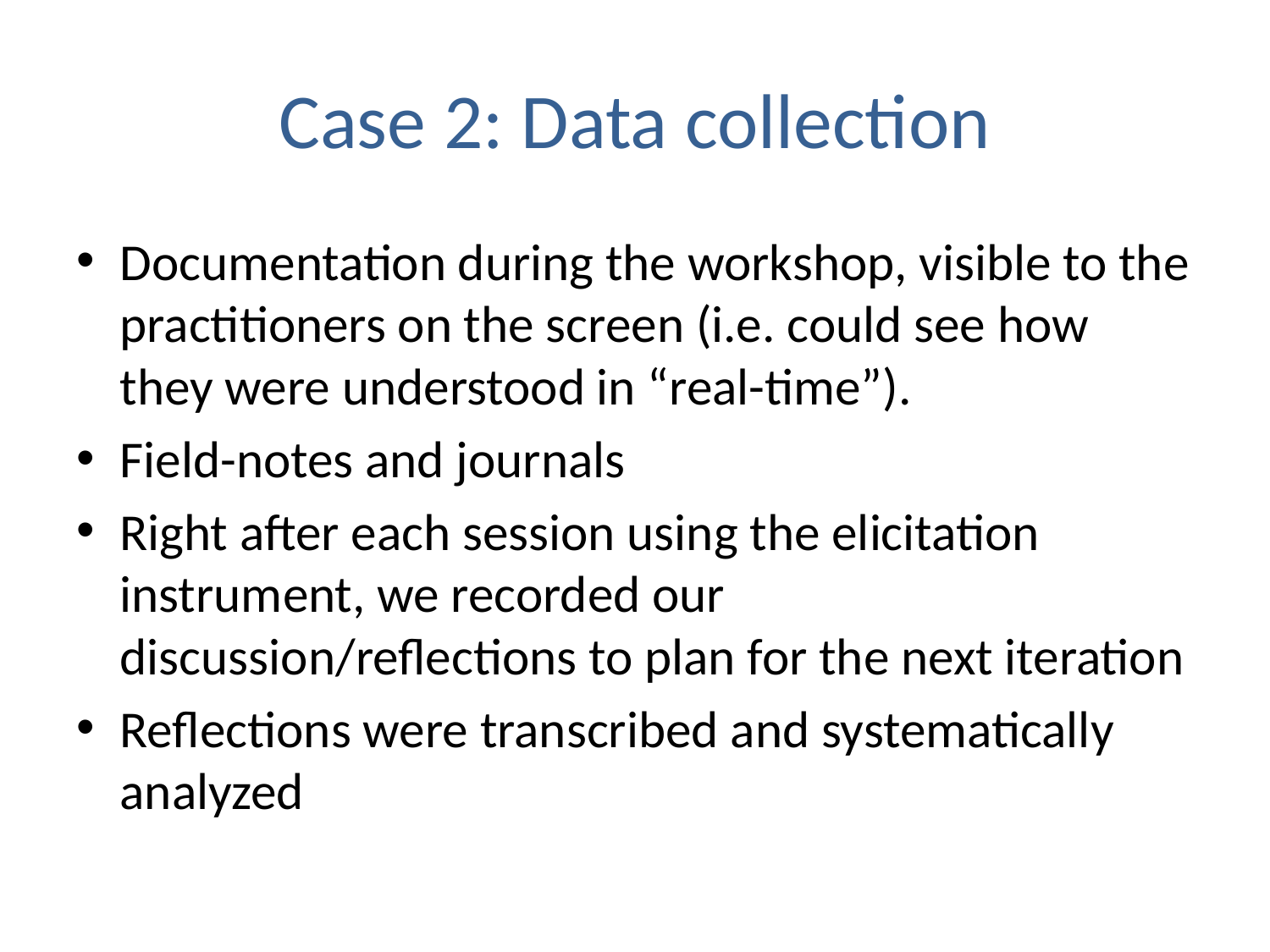

# Case 2: Data collection
Documentation during the workshop, visible to the practitioners on the screen (i.e. could see how they were understood in “real-time”).
Field-notes and journals
Right after each session using the elicitation instrument, we recorded our discussion/reflections to plan for the next iteration
Reflections were transcribed and systematically analyzed